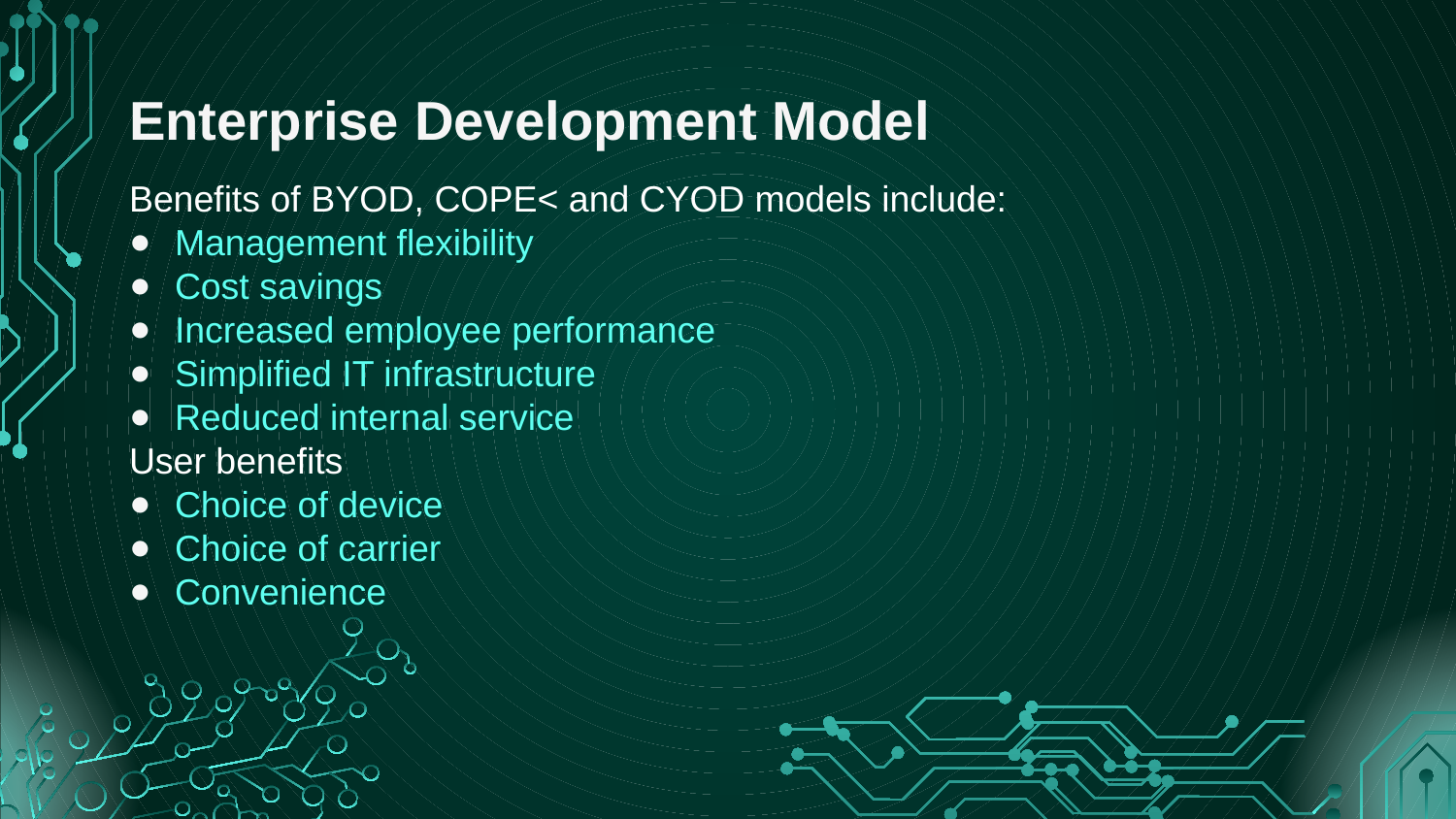

# Enterprise Development Model
Benefits of BYOD, COPE< and CYOD models include:
Management flexibility
Cost savings
Increased employee performance
Simplified IT infrastructure
Reduced internal service
User benefits
Choice of device
Choice of carrier
Convenience